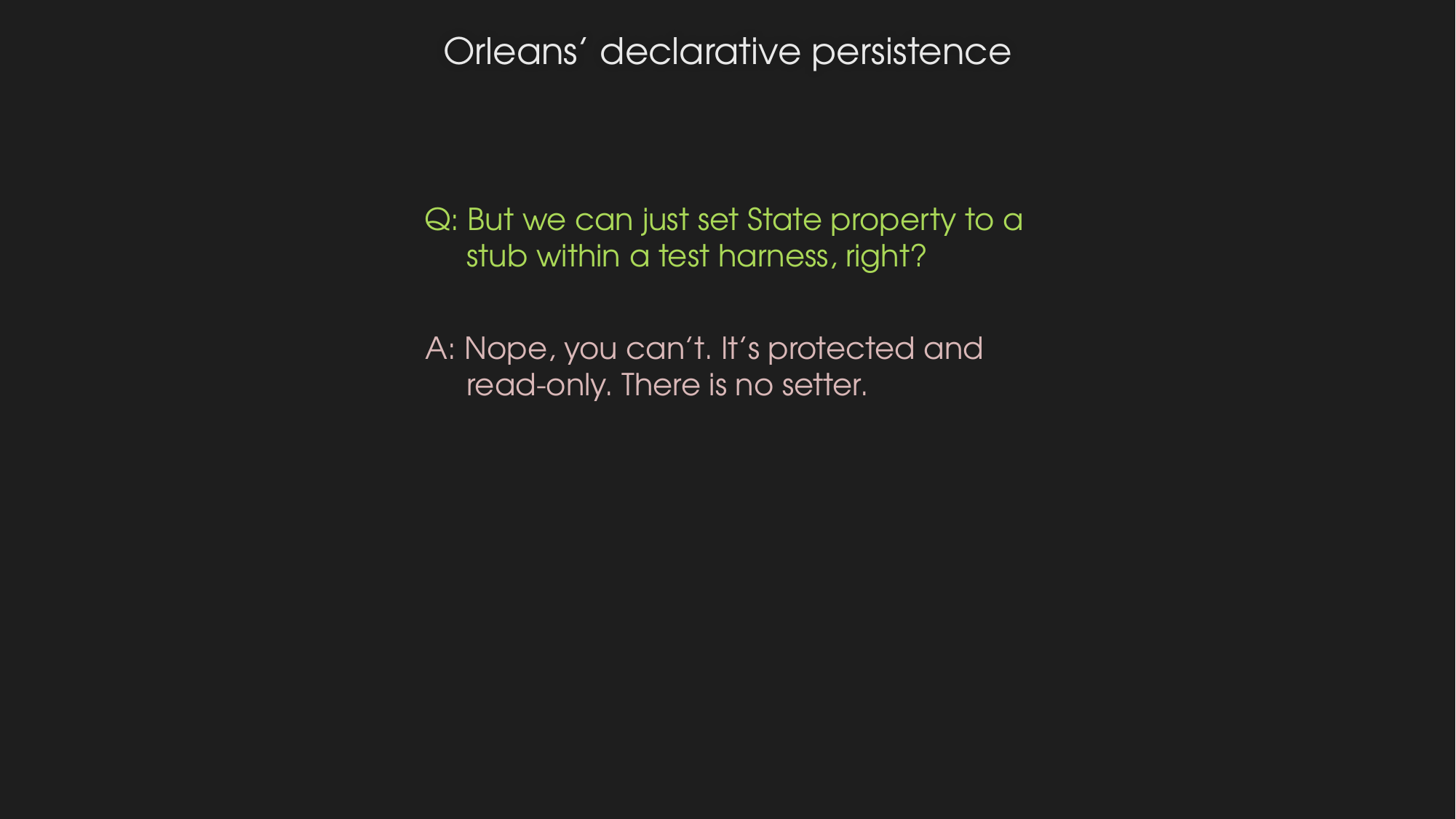

Orleans’ declarative persistence
Q: But we can just set State property to a
     stub within a test harness, right?

A: Nope, you can’t. It’s protected and
     read-only. There is no setter.